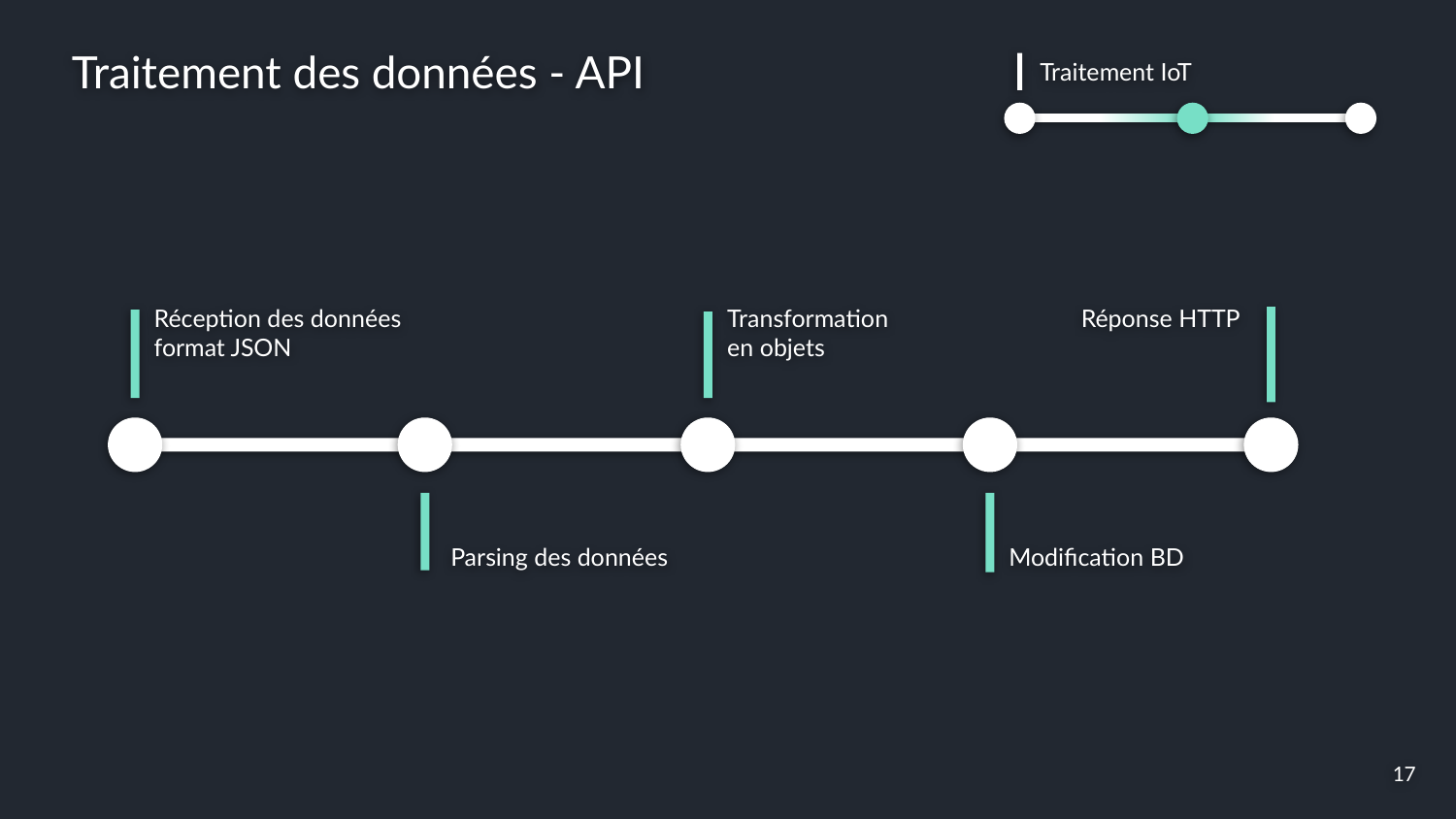

Traitement des données - API
Traitement IoT

Réponse HTTP

Réception des données format JSON

Transformation
en objets

Parsing des données

Modification BD

17